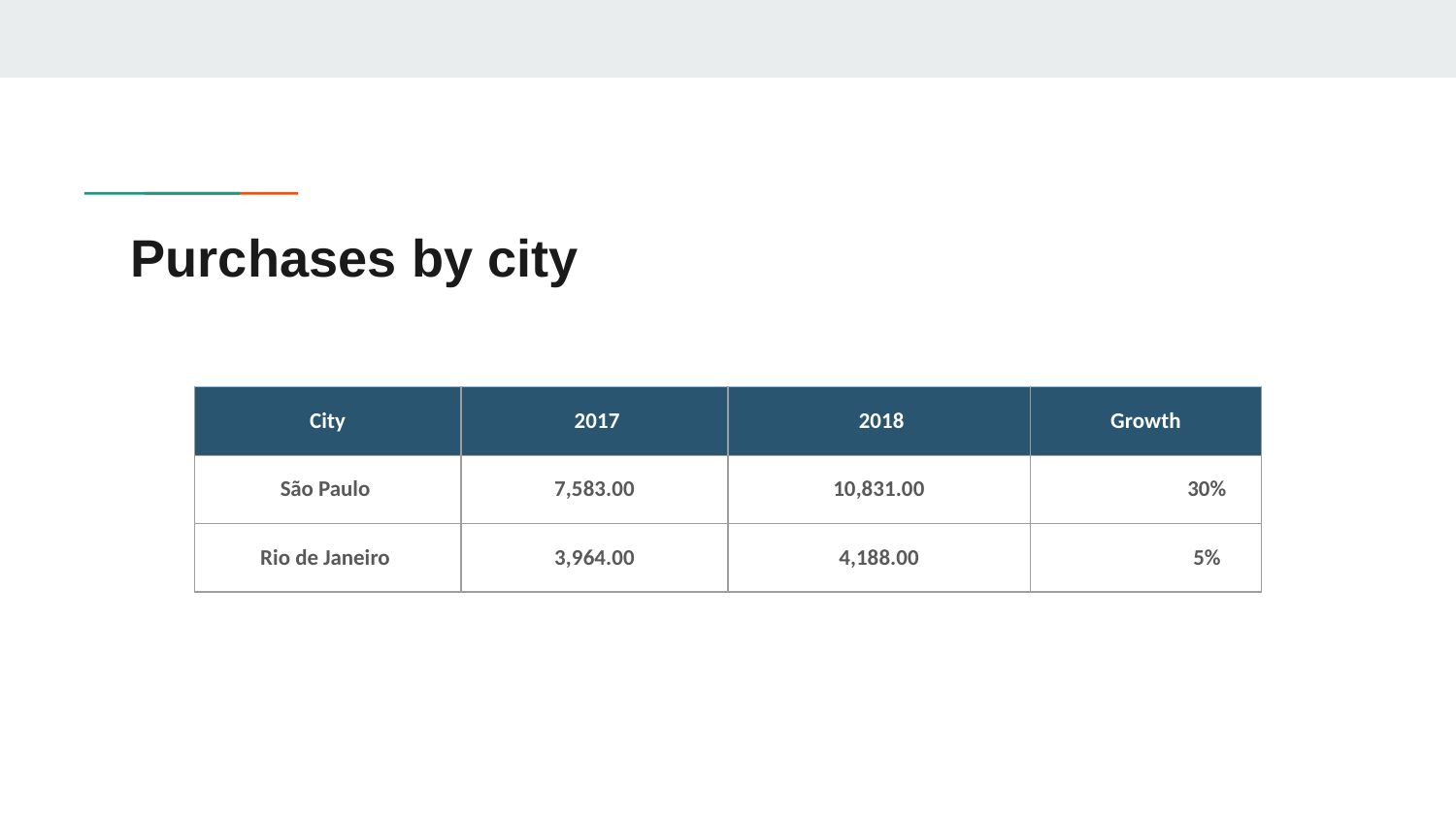

# Purchases by city

| City | 2017 | 2018 | Growth |
| --- | --- | --- | --- |
| São Paulo | 7,583.00 | 10,831.00 | 30% |
| Rio de Janeiro | 3,964.00 | 4,188.00 | 5% |